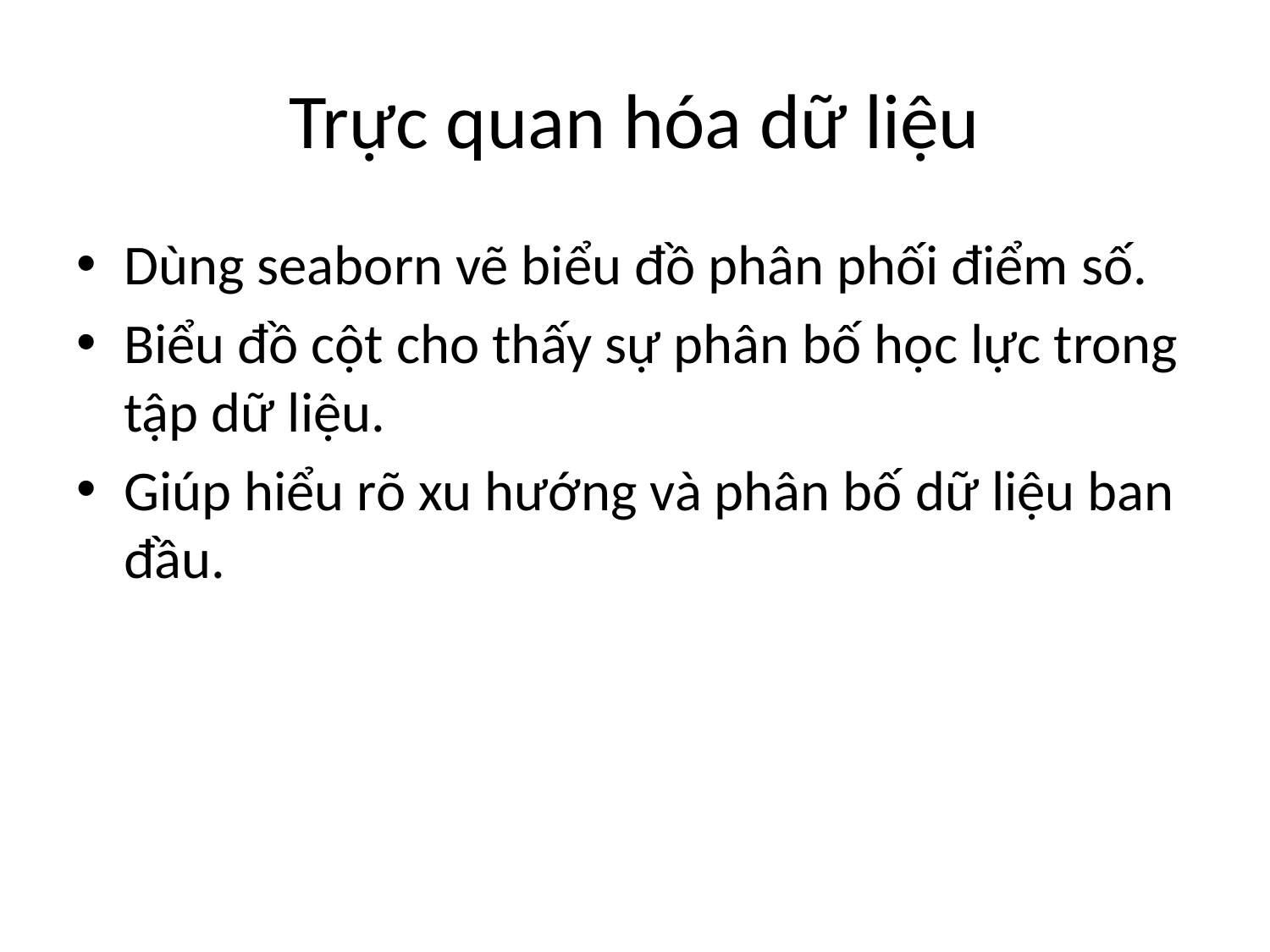

# Trực quan hóa dữ liệu
Dùng seaborn vẽ biểu đồ phân phối điểm số.
Biểu đồ cột cho thấy sự phân bố học lực trong tập dữ liệu.
Giúp hiểu rõ xu hướng và phân bố dữ liệu ban đầu.